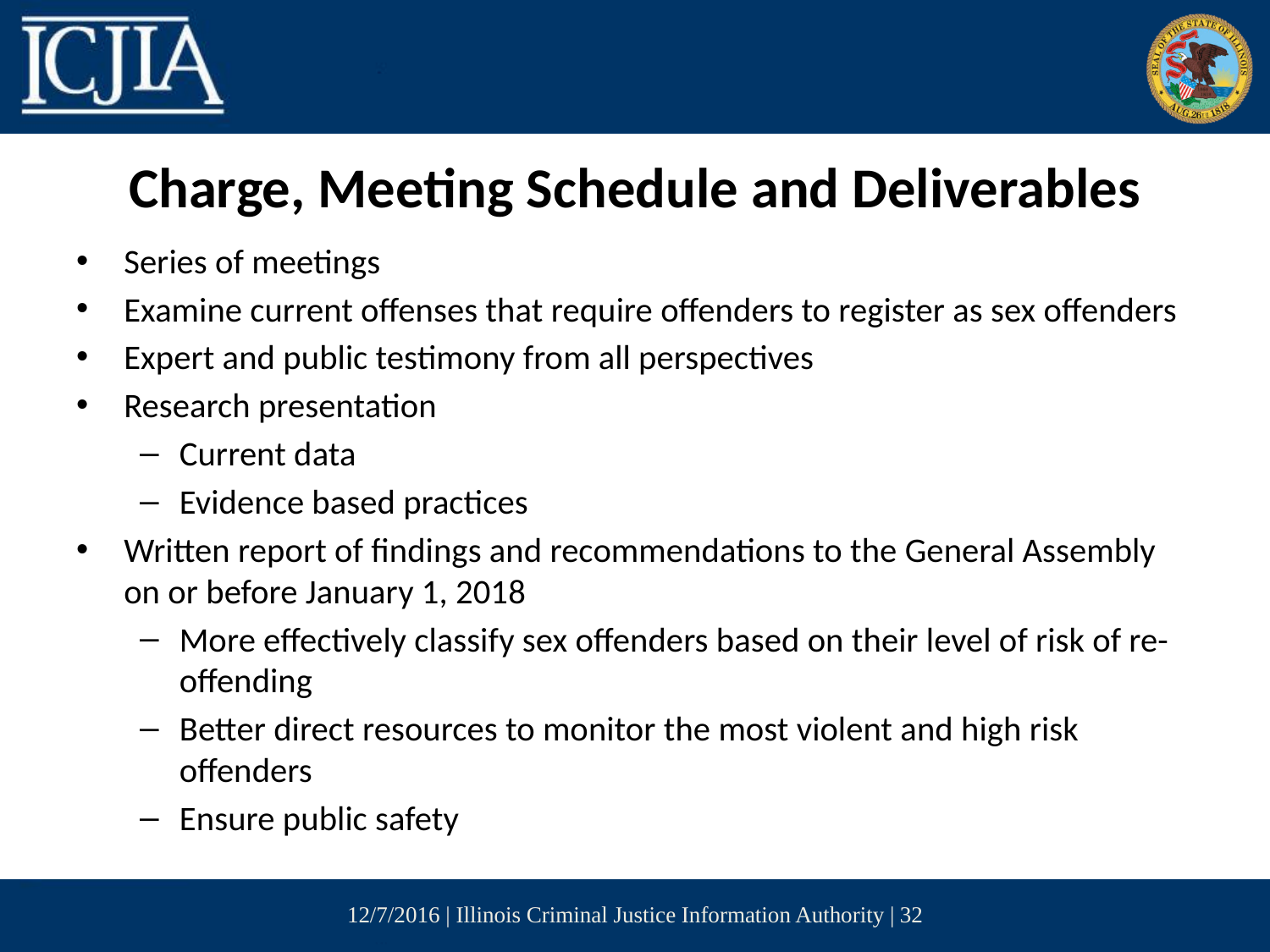

# Charge, Meeting Schedule and Deliverables
Series of meetings
Examine current offenses that require offenders to register as sex offenders
Expert and public testimony from all perspectives
Research presentation
Current data
Evidence based practices
Written report of findings and recommendations to the General Assembly on or before January 1, 2018
More effectively classify sex offenders based on their level of risk of re-offending
Better direct resources to monitor the most violent and high risk offenders
Ensure public safety
12/7/2016 | Illinois Criminal Justice Information Authority | 32